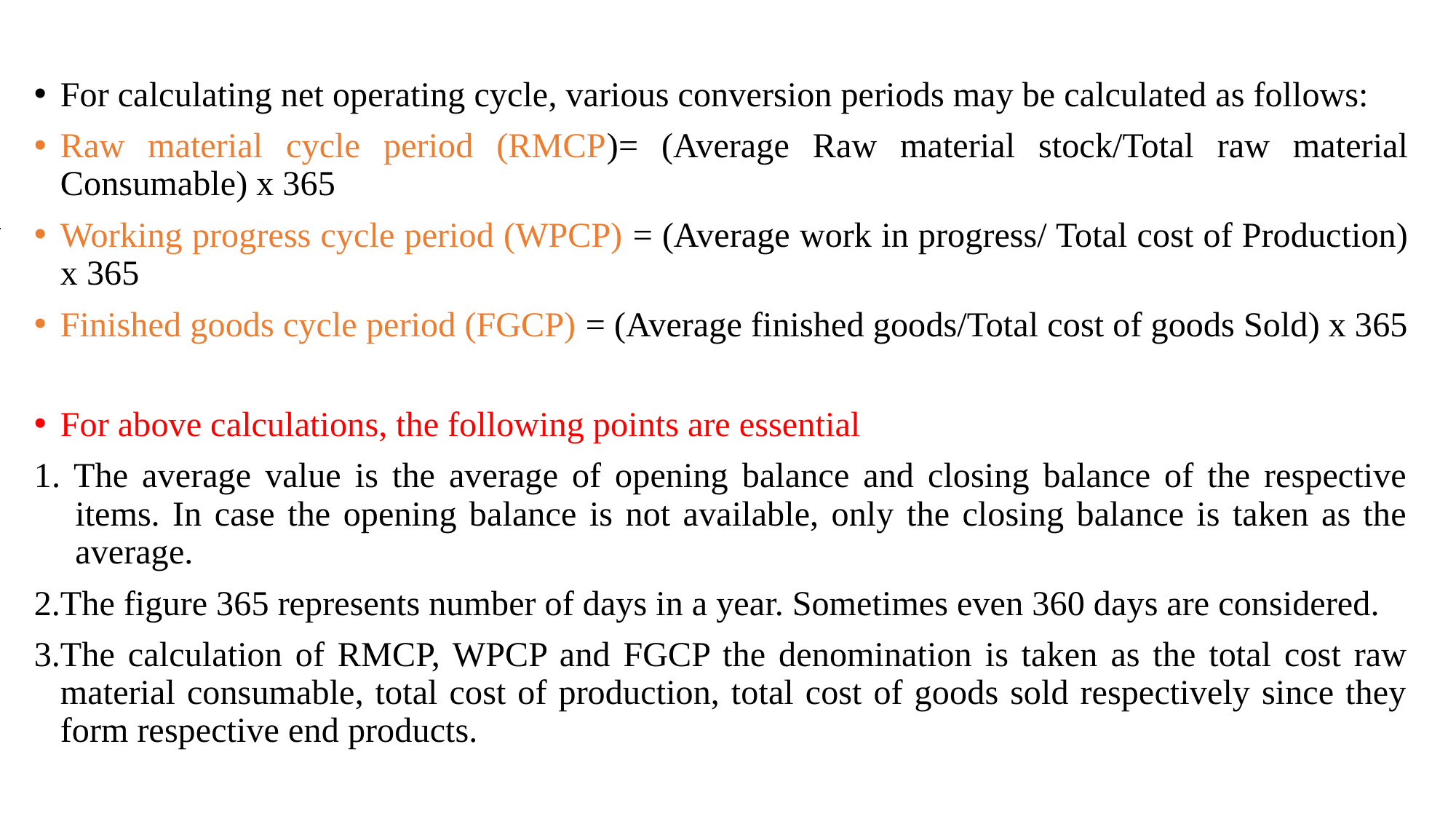

For calculating net operating cycle, various conversion periods may be calculated as follows:
Raw material cycle period (RMCP)= (Average Raw material stock/Total raw material Consumable) x 365
Working progress cycle period (WPCP) = (Average work in progress/ Total cost of Production) x 365
Finished goods cycle period (FGCP) = (Average finished goods/Total cost of goods Sold) x 365

For above calculations, the following points are essential
1. The average value is the average of opening balance and closing balance of the respective items. In case the opening balance is not available, only the closing balance is taken as the average.
The figure 365 represents number of days in a year. Sometimes even 360 days are considered.
The calculation of RMCP, WPCP and FGCP the denomination is taken as the total cost raw material consumable, total cost of production, total cost of goods sold respectively since they form respective end products.